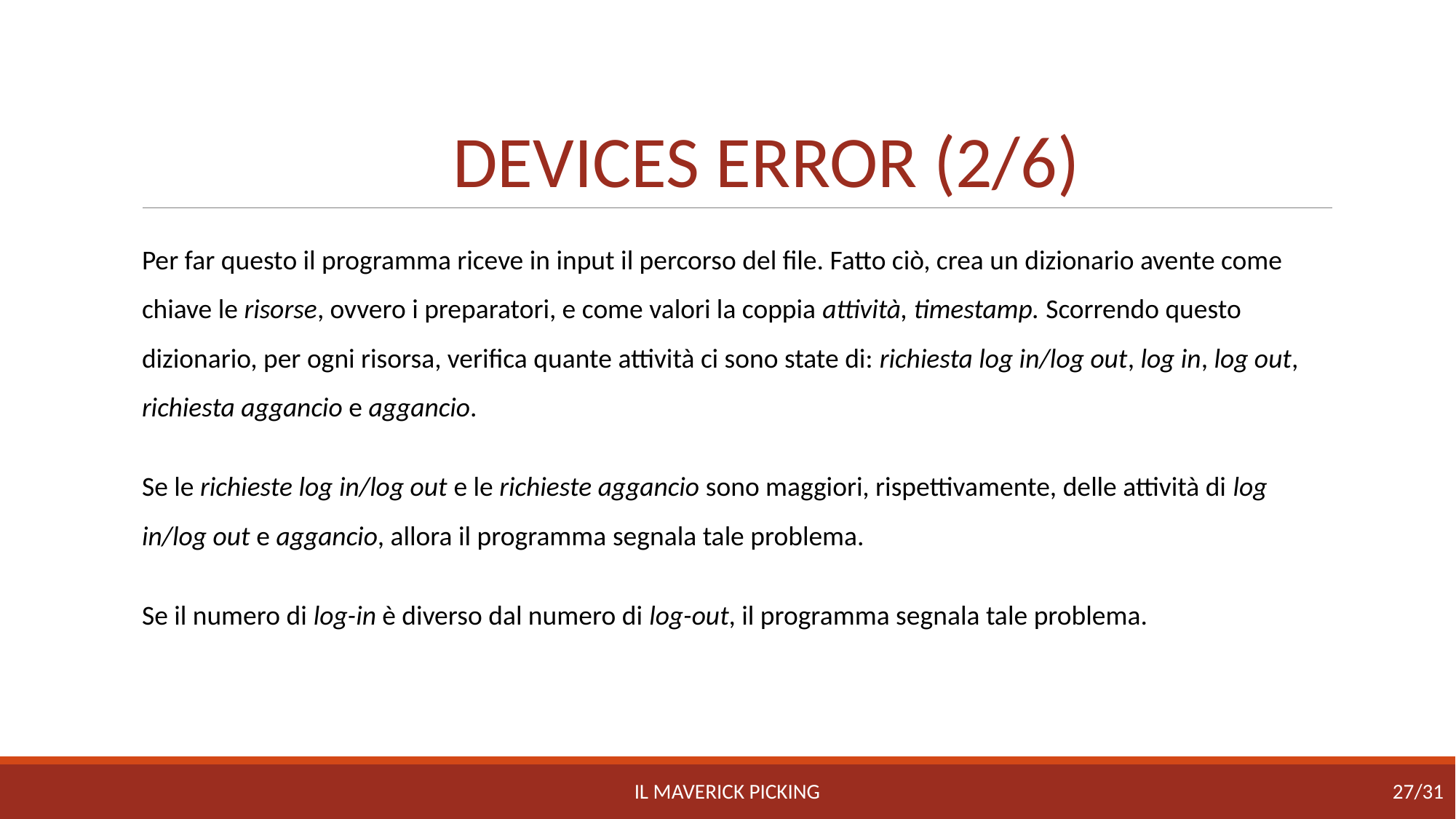

# DEVICES ERROR (2/6)
Per far questo il programma riceve in input il percorso del file. Fatto ciò, crea un dizionario avente come chiave le risorse, ovvero i preparatori, e come valori la coppia attività, timestamp. Scorrendo questo dizionario, per ogni risorsa, verifica quante attività ci sono state di: richiesta log in/log out, log in, log out, richiesta aggancio e aggancio.
Se le richieste log in/log out e le richieste aggancio sono maggiori, rispettivamente, delle attività di log in/log out e aggancio, allora il programma segnala tale problema.
Se il numero di log-in è diverso dal numero di log-out, il programma segnala tale problema.

IL MAVERICK PICKING
27/31